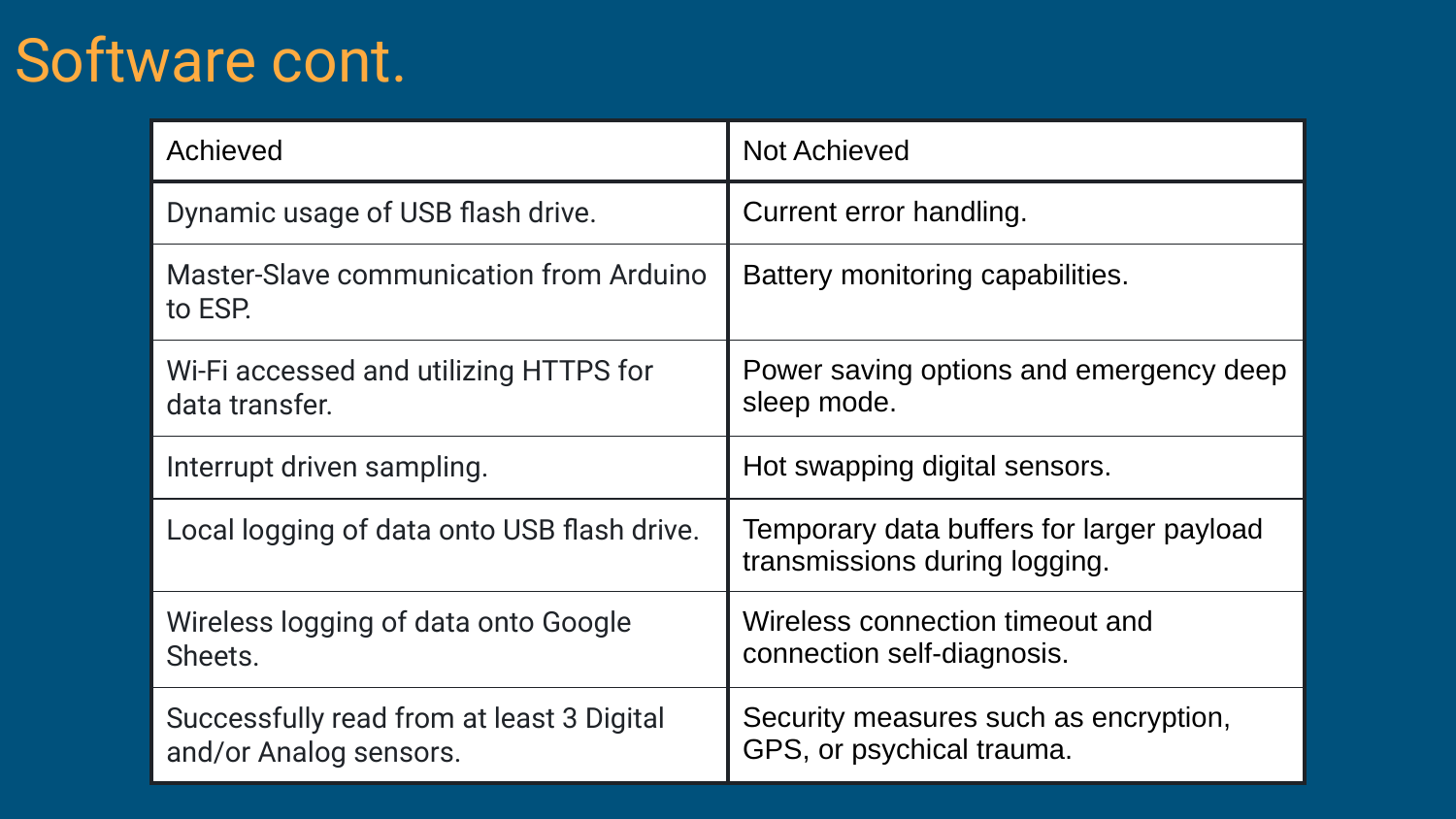

# Software cont.
| Achieved | Not Achieved |
| --- | --- |
| Dynamic usage of USB flash drive. | Current error handling. |
| Master-Slave communication from Arduino to ESP. | Battery monitoring capabilities. |
| Wi-Fi accessed and utilizing HTTPS for data transfer. | Power saving options and emergency deep sleep mode. |
| Interrupt driven sampling. | Hot swapping digital sensors. |
| Local logging of data onto USB flash drive. | Temporary data buffers for larger payload transmissions during logging. |
| Wireless logging of data onto Google Sheets. | Wireless connection timeout and connection self-diagnosis. |
| Successfully read from at least 3 Digital and/or Analog sensors. | Security measures such as encryption, GPS, or psychical trauma. |